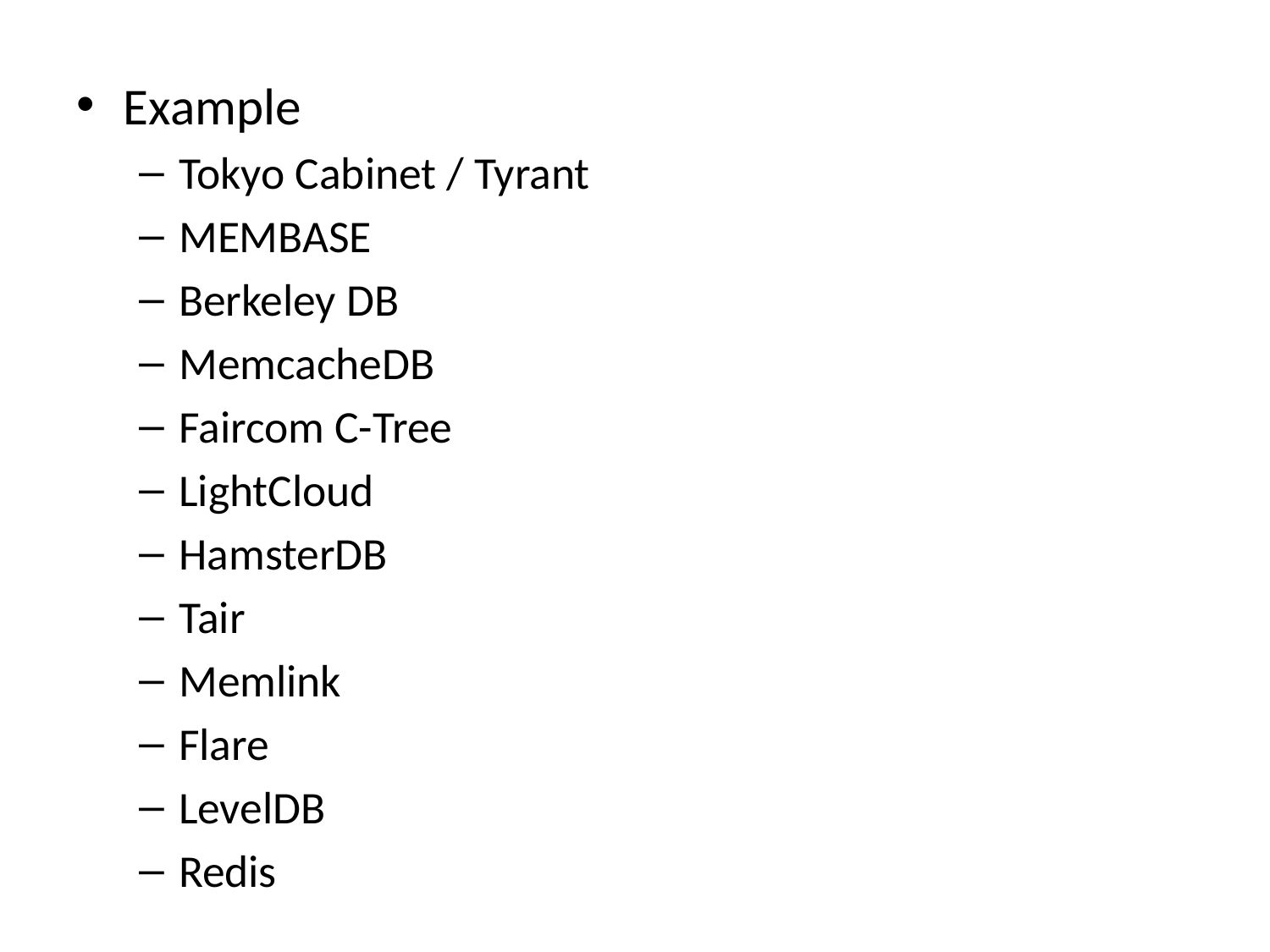

Example
Tokyo Cabinet / Tyrant
MEMBASE
Berkeley DB
MemcacheDB
Faircom C-Tree
LightCloud
HamsterDB
Tair
Memlink
Flare
LevelDB
Redis